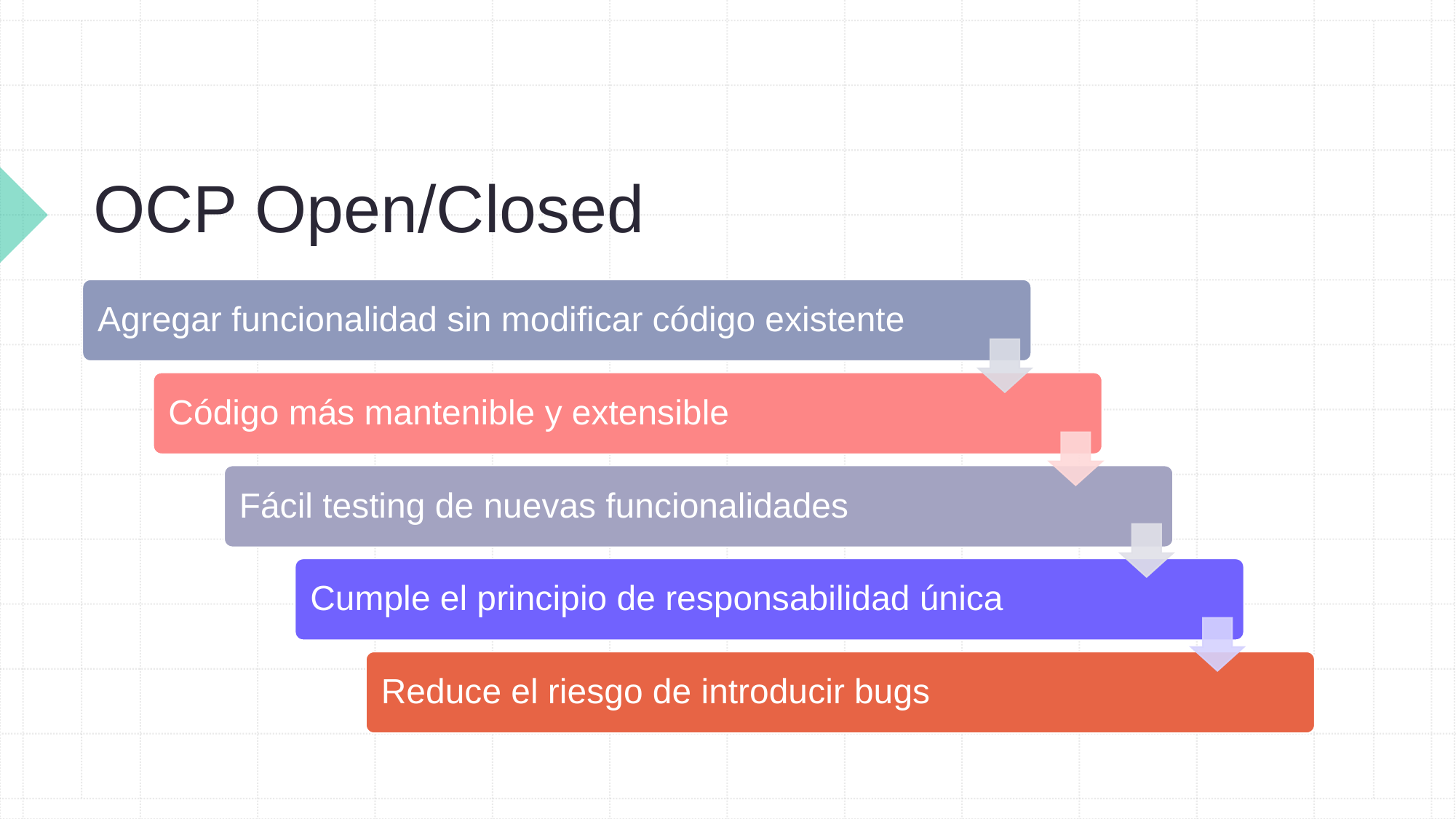

# OCP Open/Closed

Agregar funcionalidad sin modificar código existente
Código más mantenible y extensible
Fácil testing de nuevas funcionalidades
Cumple el principio de responsabilidad única
Reduce el riesgo de introducir bugs